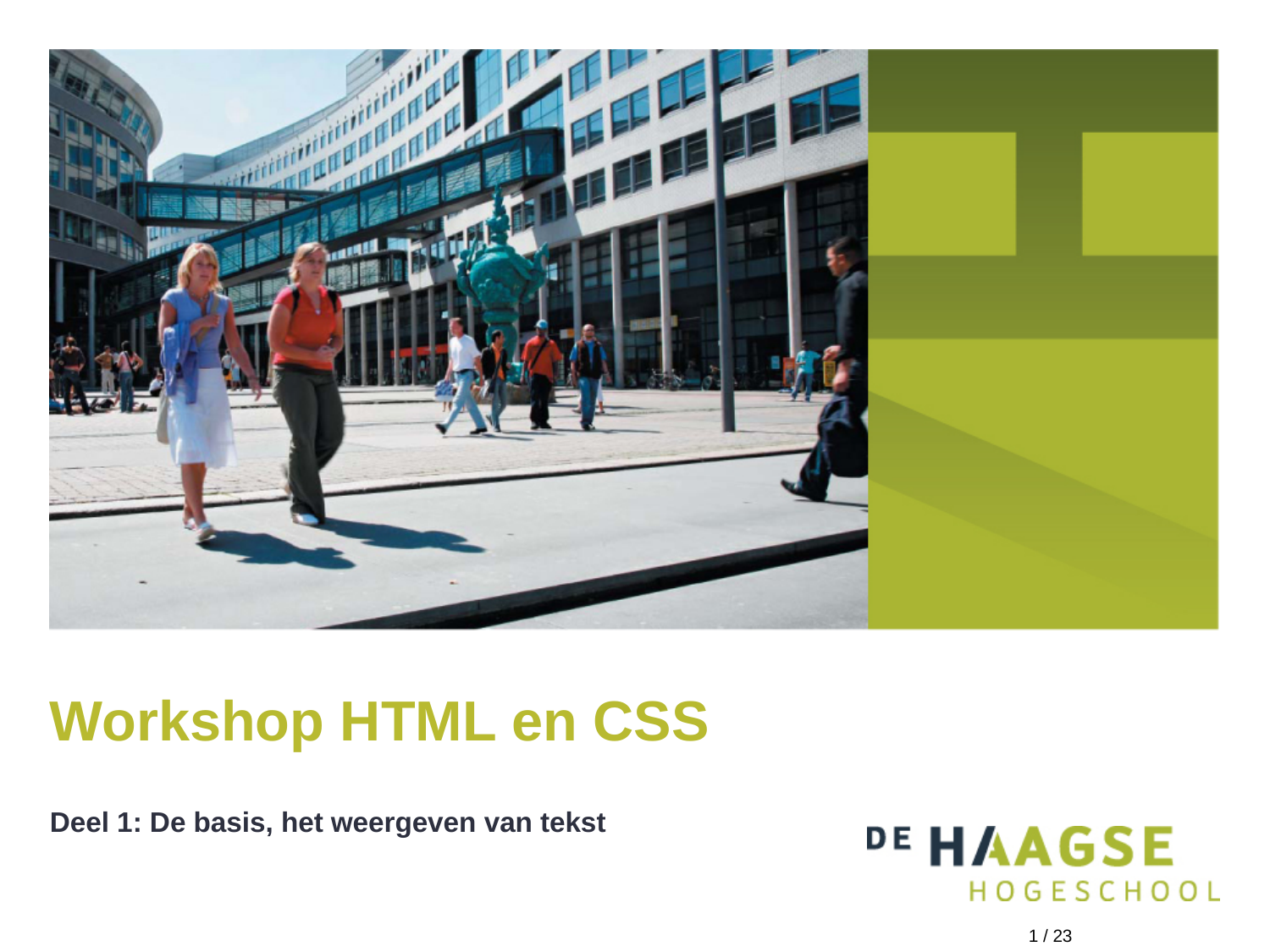

# Workshop HTML en CSS
Deel 1: De basis, het weergeven van tekst
1 / 23